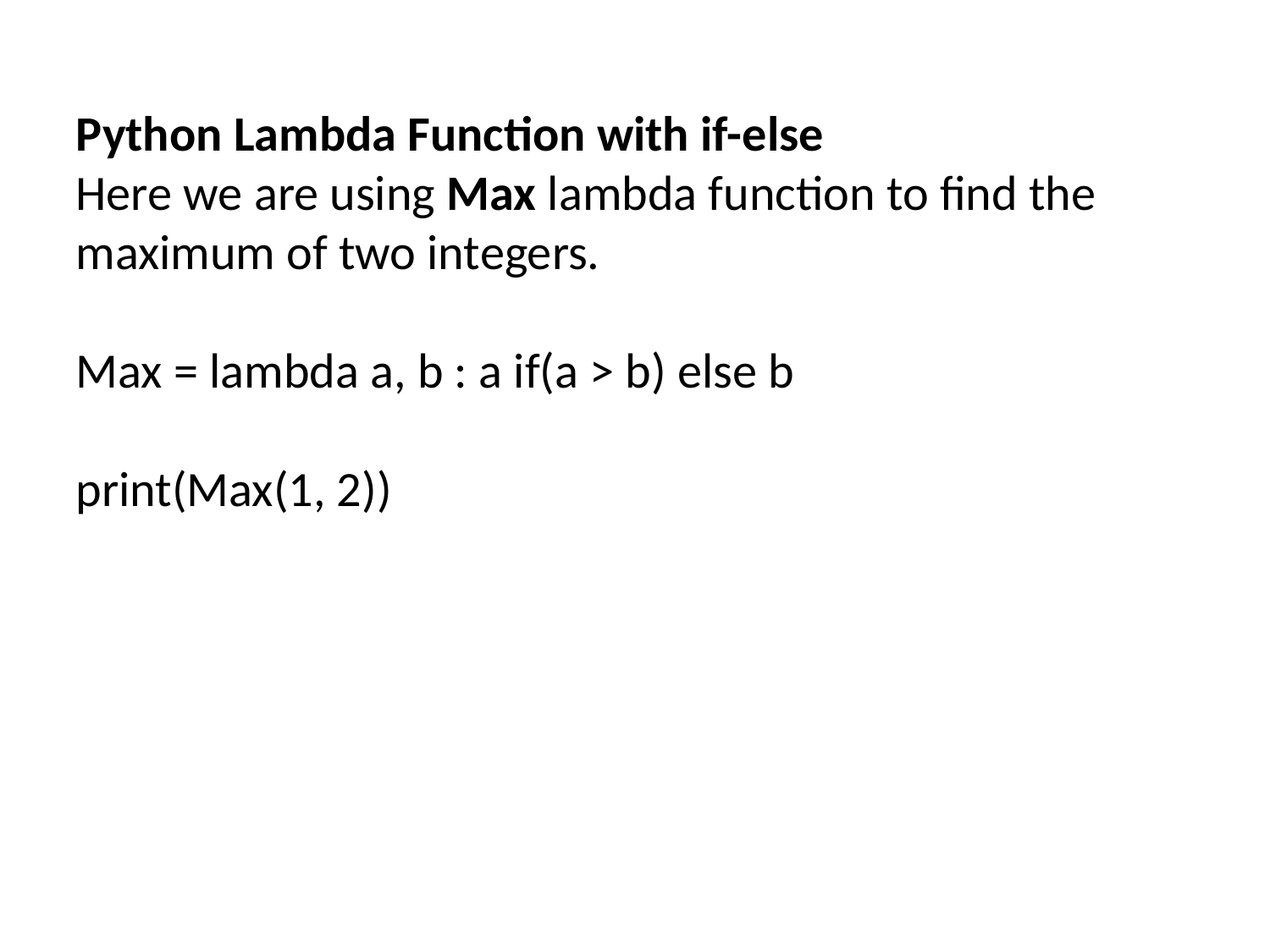

Python Lambda Function with if-else
Here we are using Max lambda function to find the maximum of two integers.

Max = lambda a, b : a if(a > b) else b

print(Max(1, 2))